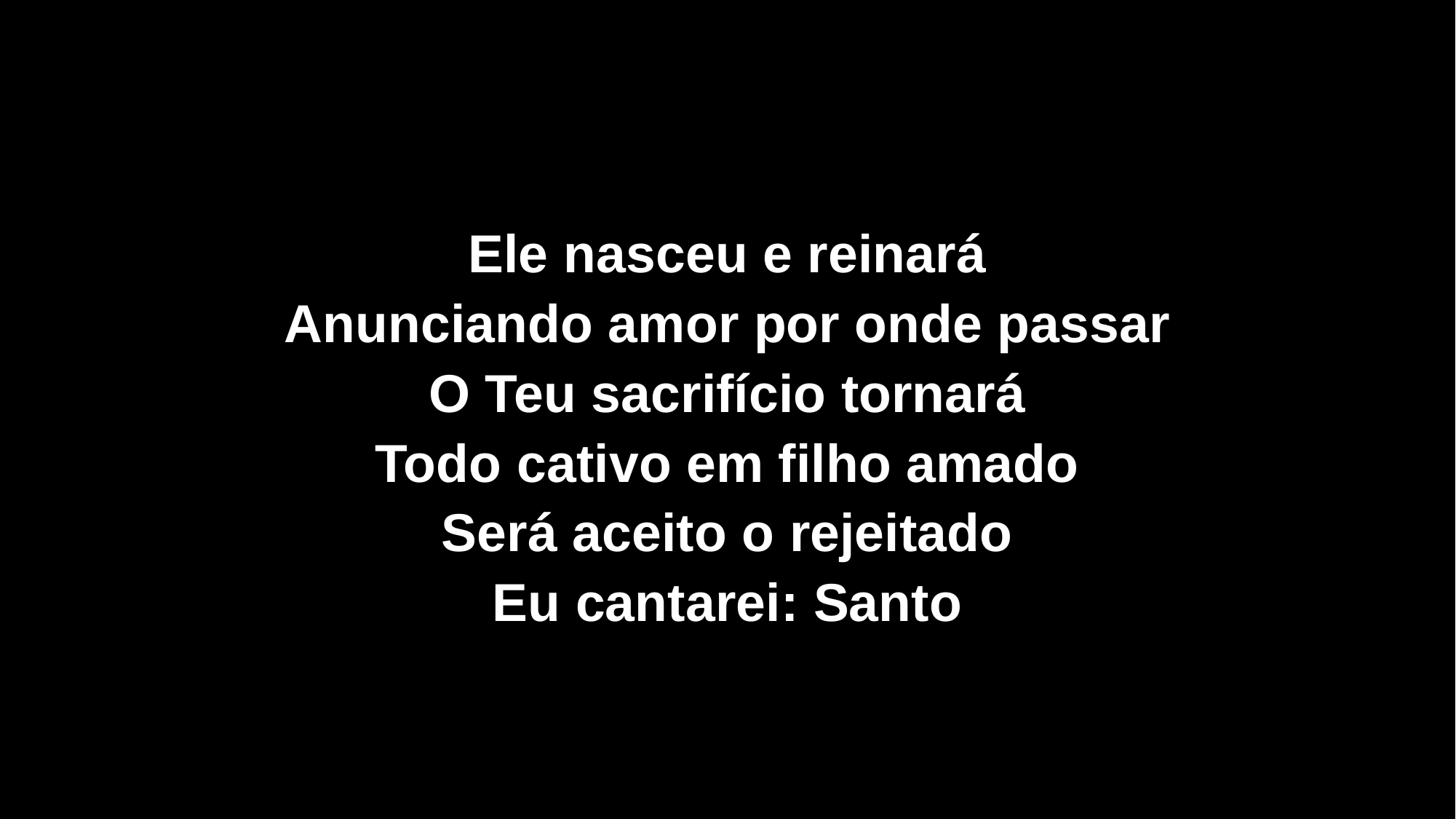

Ele nasceu e reinará
Anunciando amor por onde passar
O Teu sacrifício tornará
Todo cativo em filho amado
Será aceito o rejeitado
Eu cantarei: Santo